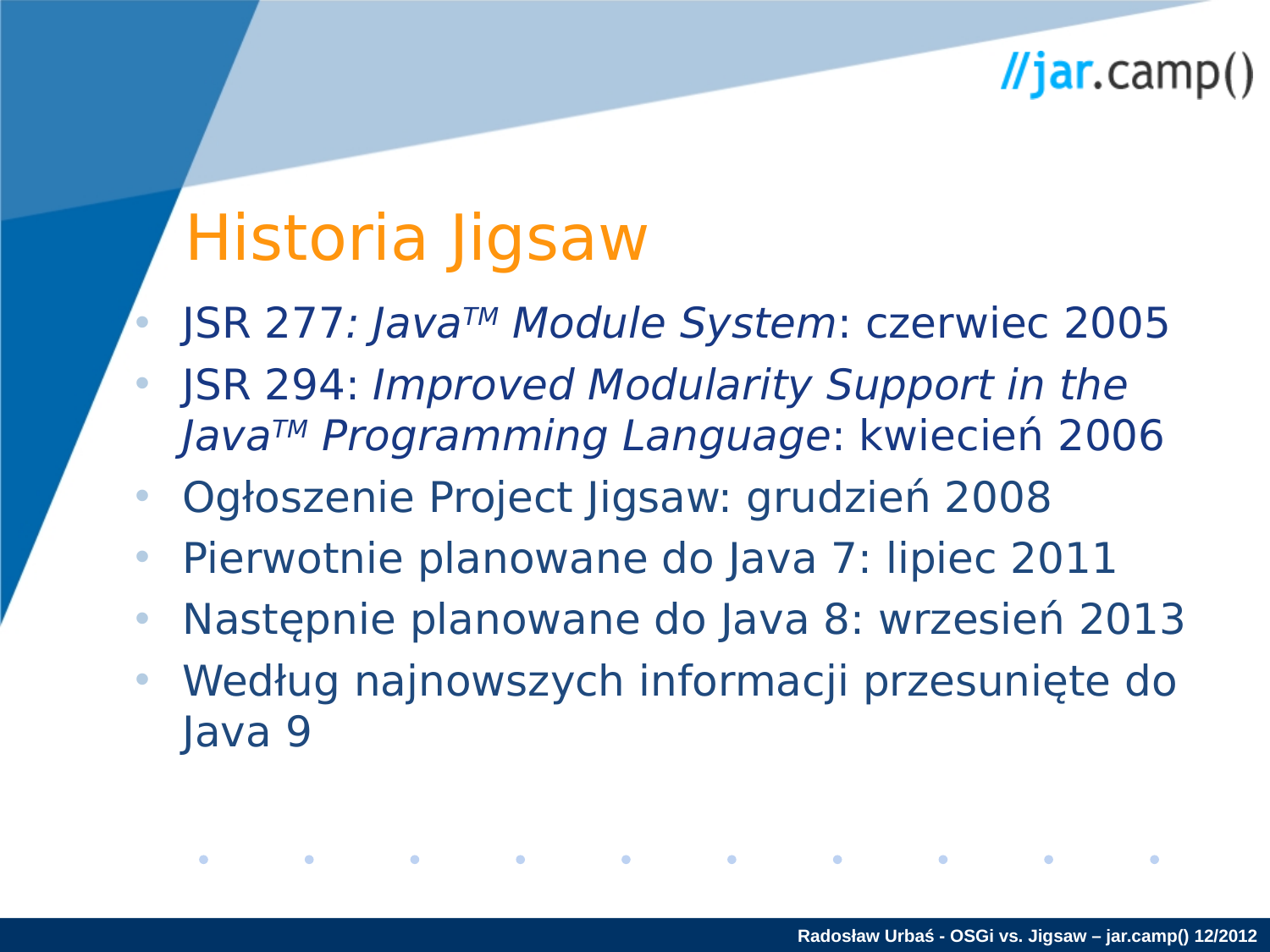

Historia Jigsaw
JSR 277: JavaTM Module System: czerwiec 2005
JSR 294: Improved Modularity Support in the JavaTM Programming Language: kwiecień 2006
Ogłoszenie Project Jigsaw: grudzień 2008
Pierwotnie planowane do Java 7: lipiec 2011
Następnie planowane do Java 8: wrzesień 2013
Według najnowszych informacji przesunięte do Java 9